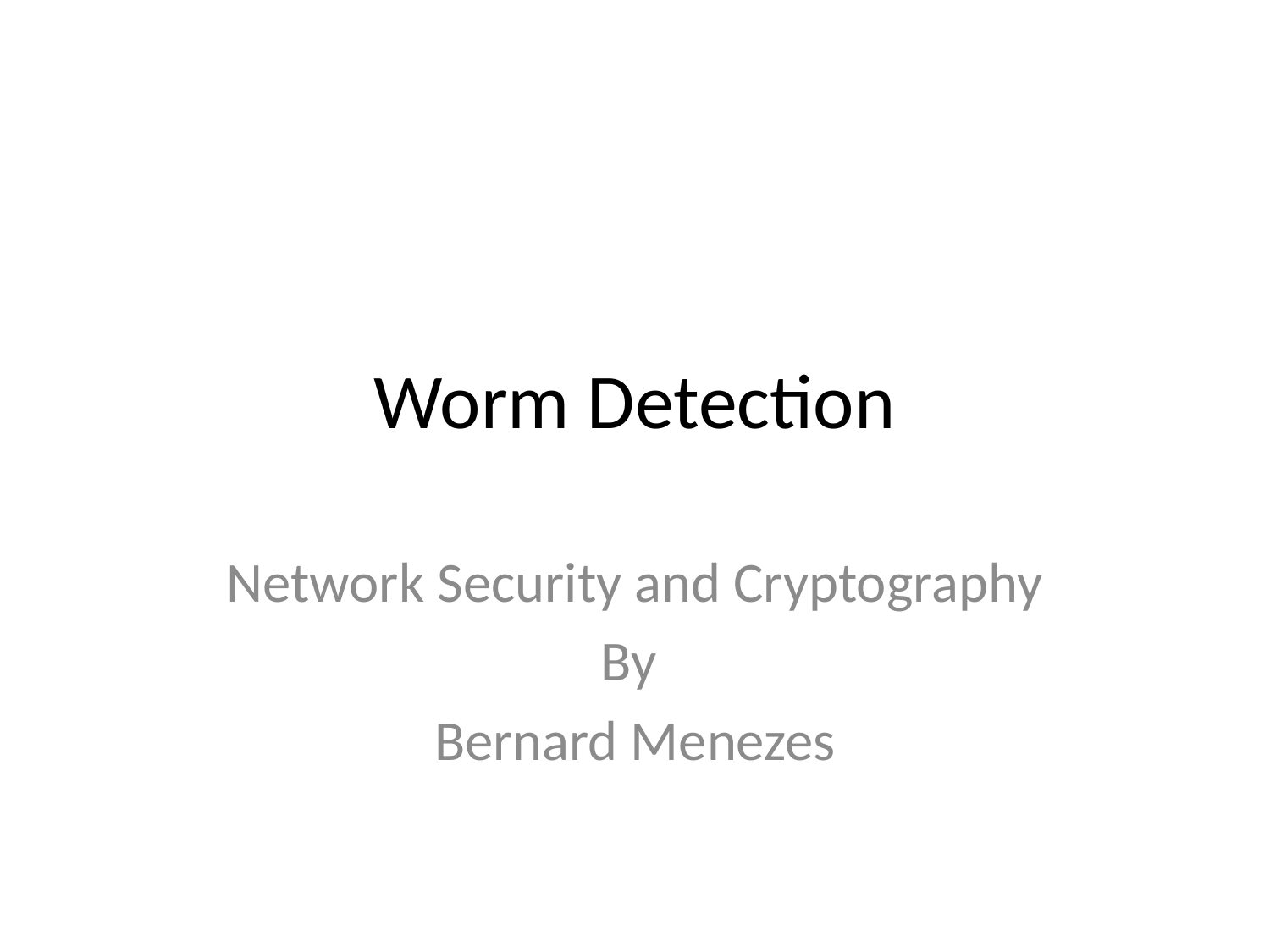

# Worm Detection
Network Security and Cryptography
By
Bernard Menezes